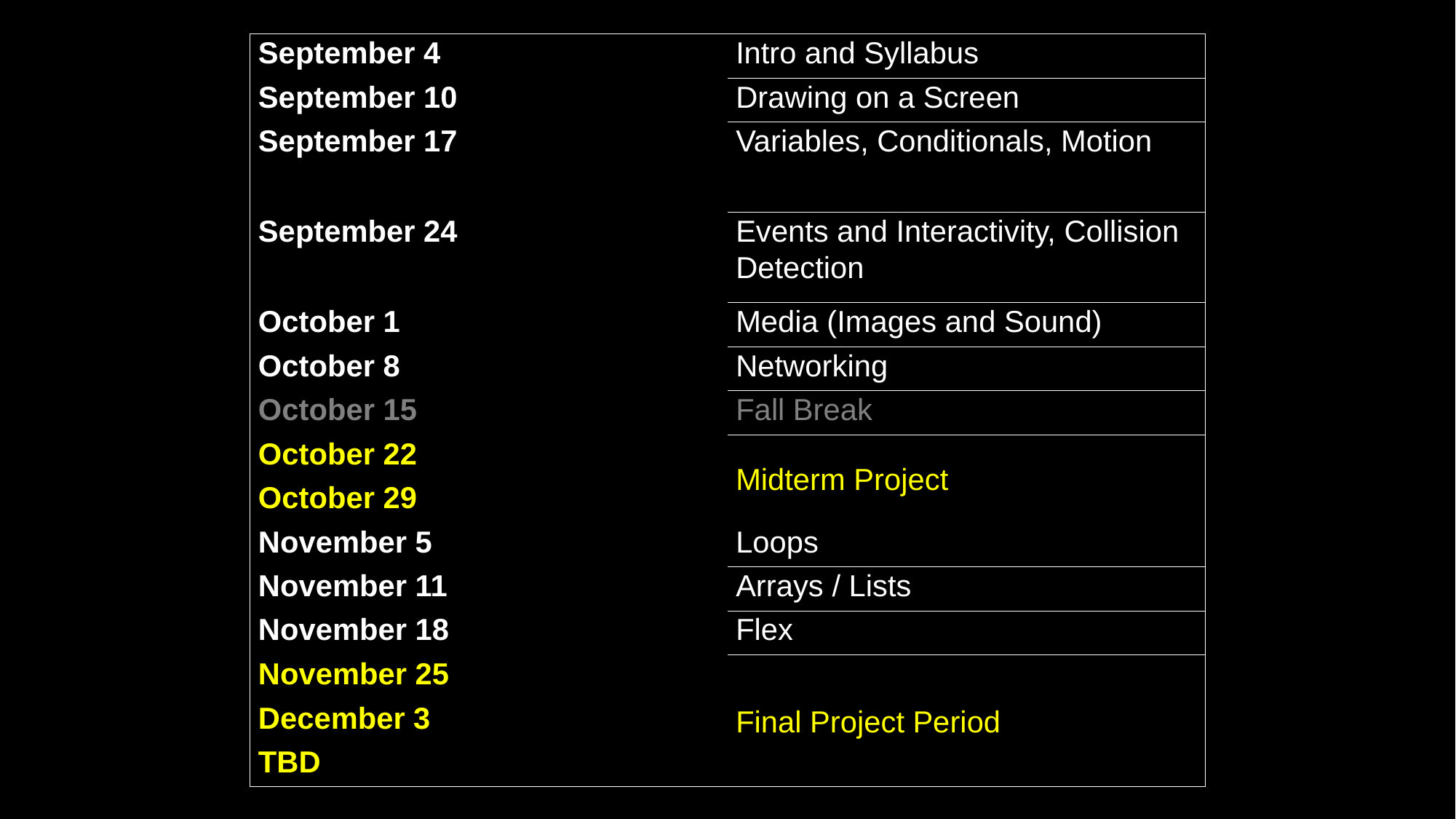

| September 4 | Intro and Syllabus |
| --- | --- |
| September 10 | Drawing on a Screen |
| September 17 | Variables, Conditionals, Motion |
| September 24 | Events and Interactivity, Collision Detection |
| October 1 | Media (Images and Sound) |
| October 8 | Networking |
| October 15 | Fall Break |
| October 22 | Midterm Project |
| October 29 |  |
| November 5 | Loops |
| November 11 | Arrays / Lists |
| November 18 | Flex |
| November 25 | Final Project Period |
| December 3 |  |
| TBD |  |